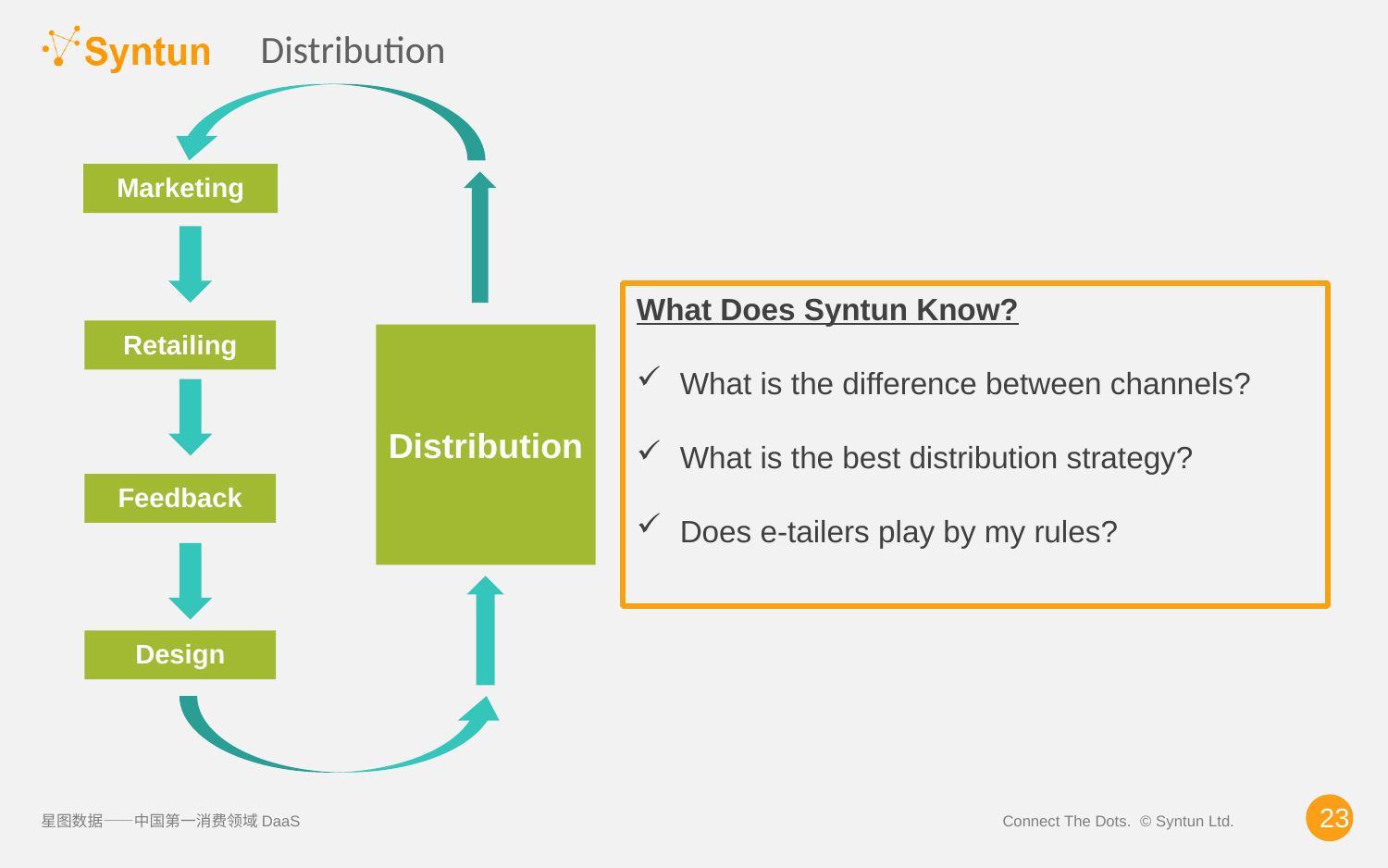

Distribution

Marketing

What Does Syntun Know?

What is the difference between channels?

What is the best distribution strategy?

Does e-tailers play by my rules?
Retailing
Distribution

Feedback

Design

23